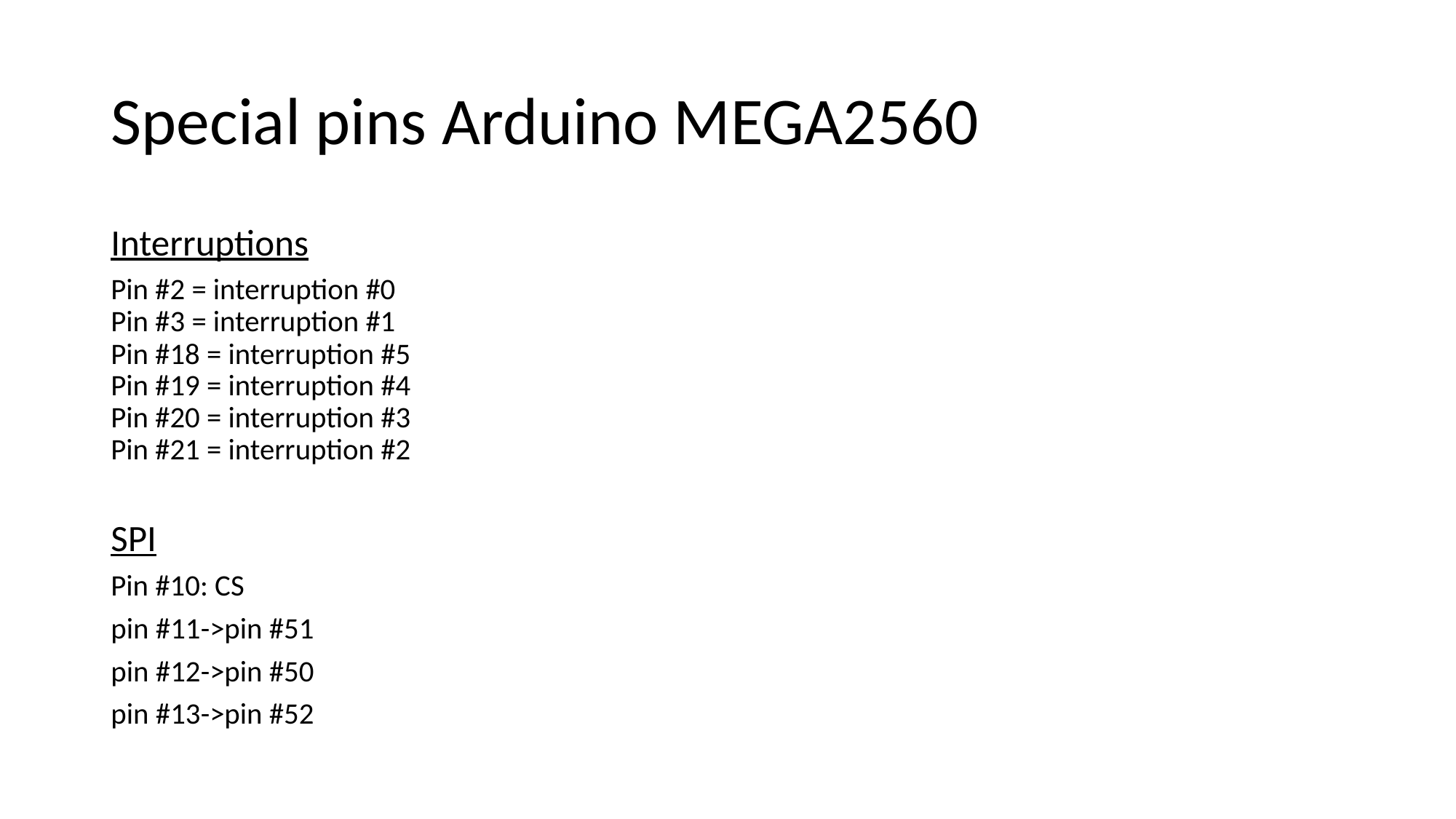

# Special pins Arduino MEGA2560
Interruptions
Pin #2 = interruption #0
Pin #3 = interruption #1
Pin #18 = interruption #5
Pin #19 = interruption #4
Pin #20 = interruption #3
Pin #21 = interruption #2

SPI
Pin #10: CS
pin #11->pin #51
pin #12->pin #50
pin #13->pin #52